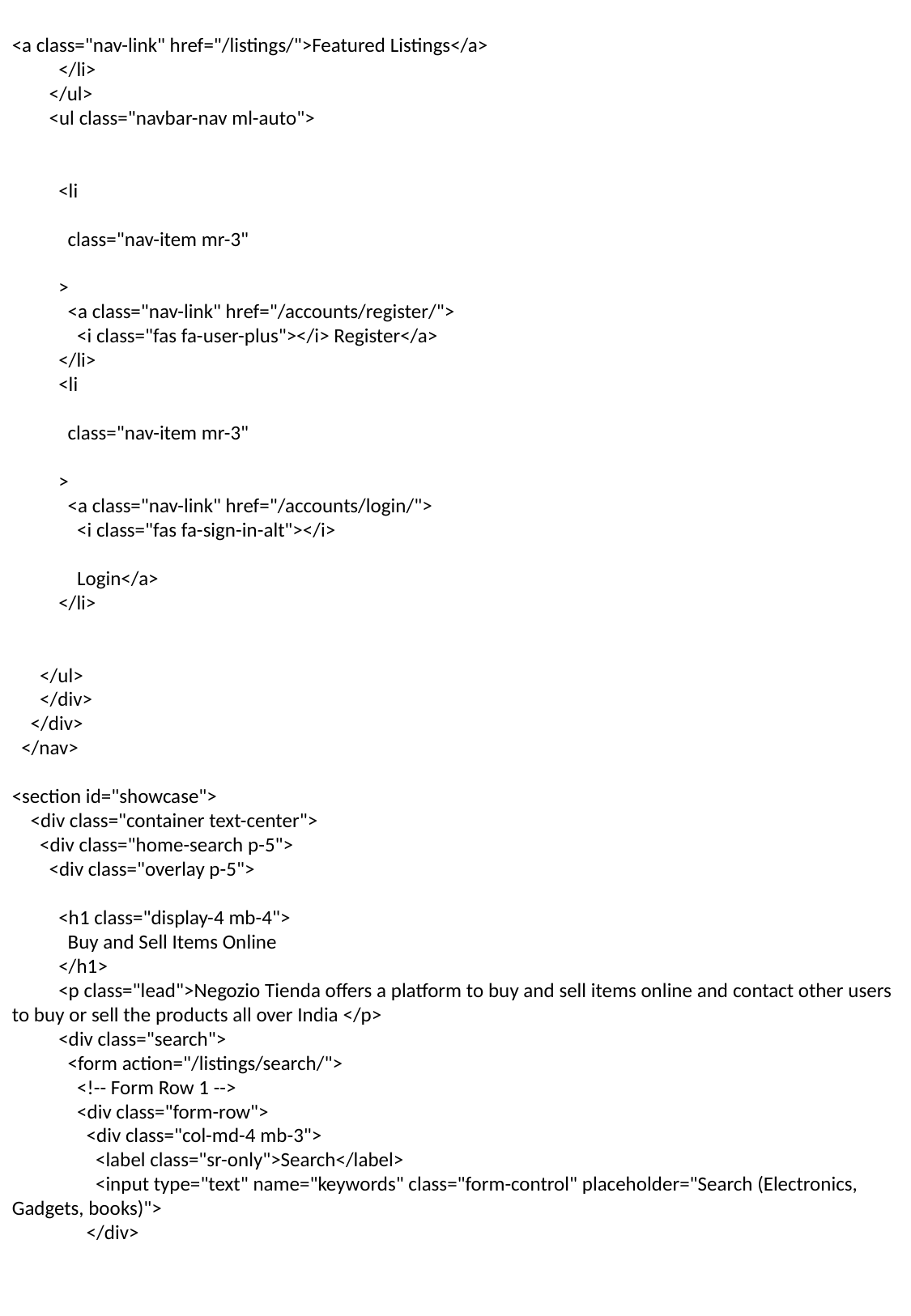

<a class="nav-link" href="/listings/">Featured Listings</a>
          </li>
        </ul>
        <ul class="navbar-nav ml-auto">

          <li

            class="nav-item mr-3"

          >
            <a class="nav-link" href="/accounts/register/">
              <i class="fas fa-user-plus"></i> Register</a>
          </li>
          <li

            class="nav-item mr-3"

          >
            <a class="nav-link" href="/accounts/login/">
              <i class="fas fa-sign-in-alt"></i>

              Login</a>
          </li>

      </ul>
      </div>
    </div>
  </nav>

<section id="showcase">
    <div class="container text-center">
      <div class="home-search p-5">
        <div class="overlay p-5">

          <h1 class="display-4 mb-4">
            Buy and Sell Items Online
          </h1>
          <p class="lead">Negozio Tienda offers a platform to buy and sell items online and contact other users  to buy or sell the products all over India </p>
          <div class="search">
            <form action="/listings/search/">
              <!-- Form Row 1 -->
              <div class="form-row">
                <div class="col-md-4 mb-3">
                  <label class="sr-only">Search</label>
                  <input type="text" name="keywords" class="form-control" placeholder="Search (Electronics, Gadgets, books)">
                </div>